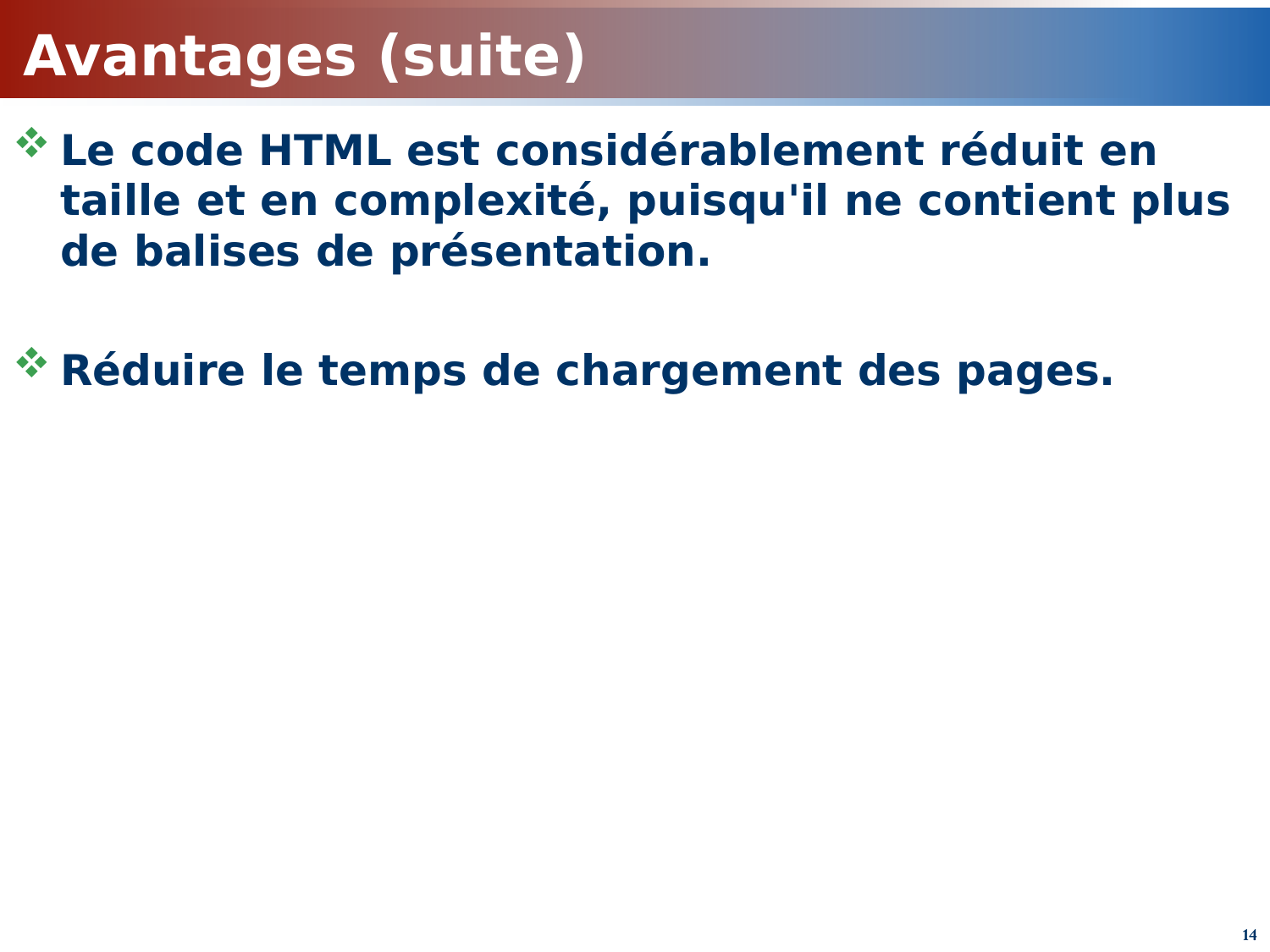

# Avantages (suite)
Le code HTML est considérablement réduit en taille et en complexité, puisqu'il ne contient plus de balises de présentation.

Réduire le temps de chargement des pages.
14